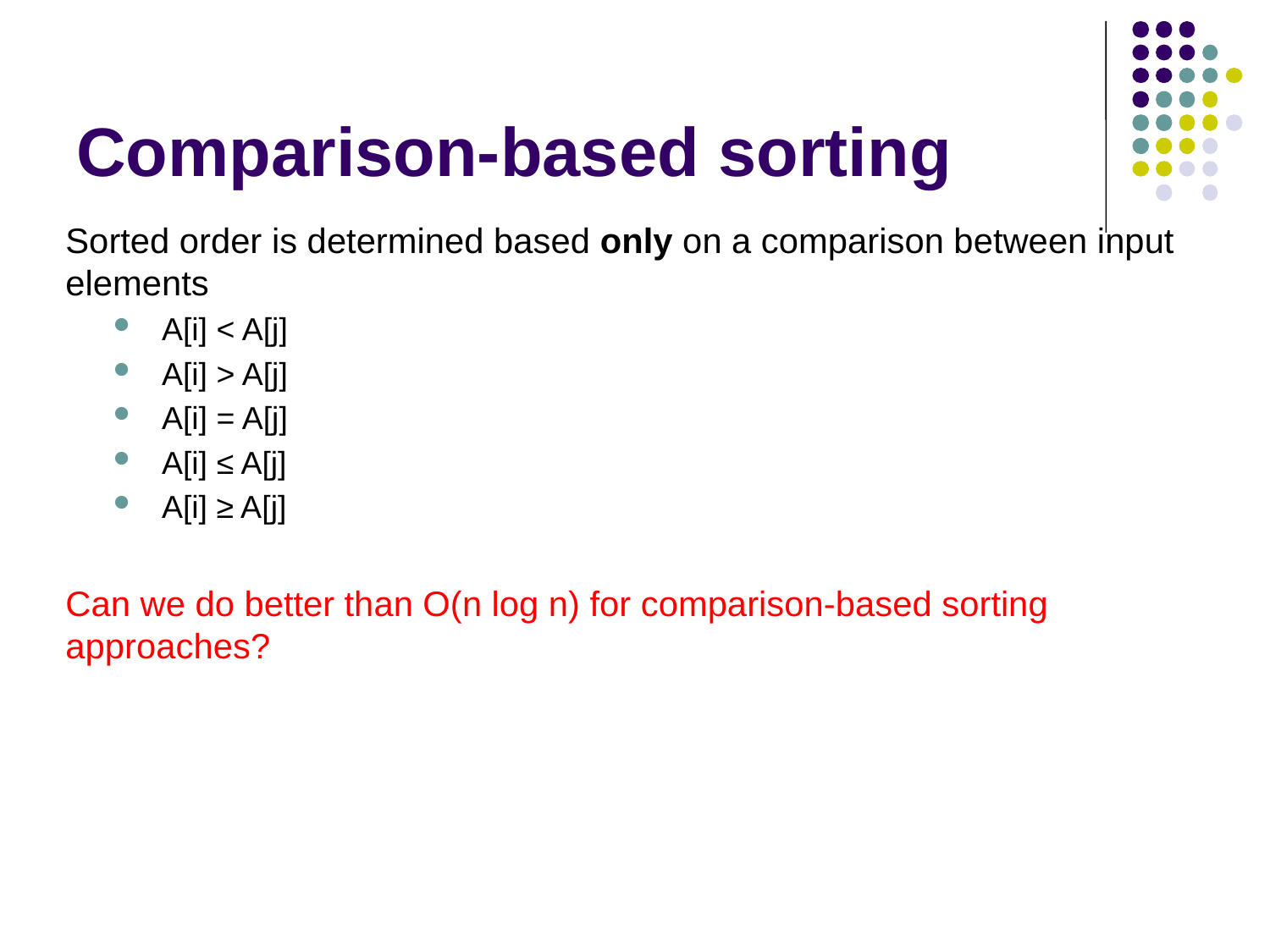

# Comparison-based sorting
Sorted order is determined based only on a comparison between input elements
A[i] < A[j]
A[i] > A[j]
A[i] = A[j]
A[i] ≤ A[j]
A[i] ≥ A[j]

Can we do better than O(n log n) for comparison-based sorting approaches?